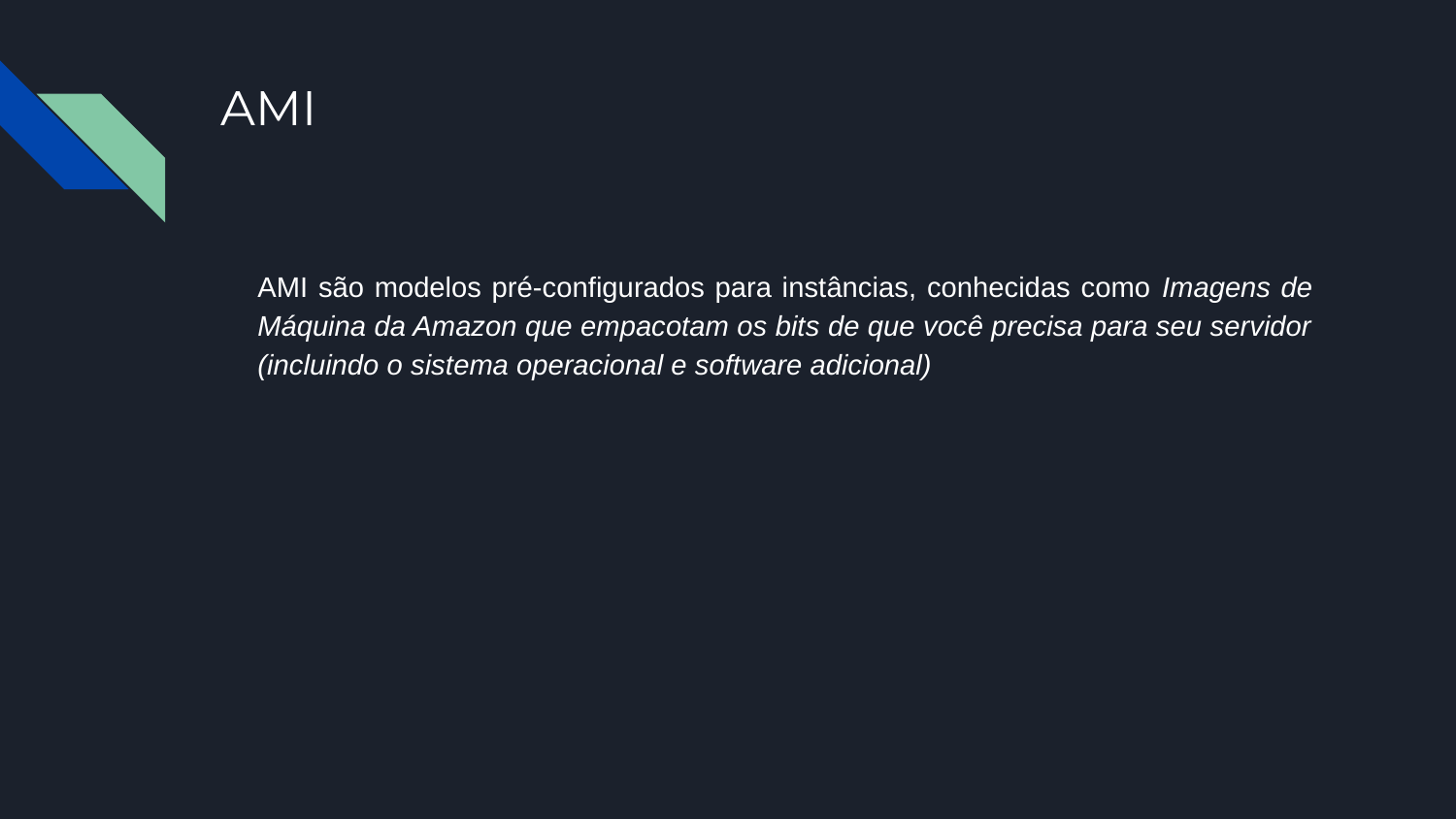

# AMI
AMI são modelos pré-configurados para instâncias, conhecidas como Imagens de Máquina da Amazon que empacotam os bits de que você precisa para seu servidor (incluindo o sistema operacional e software adicional)